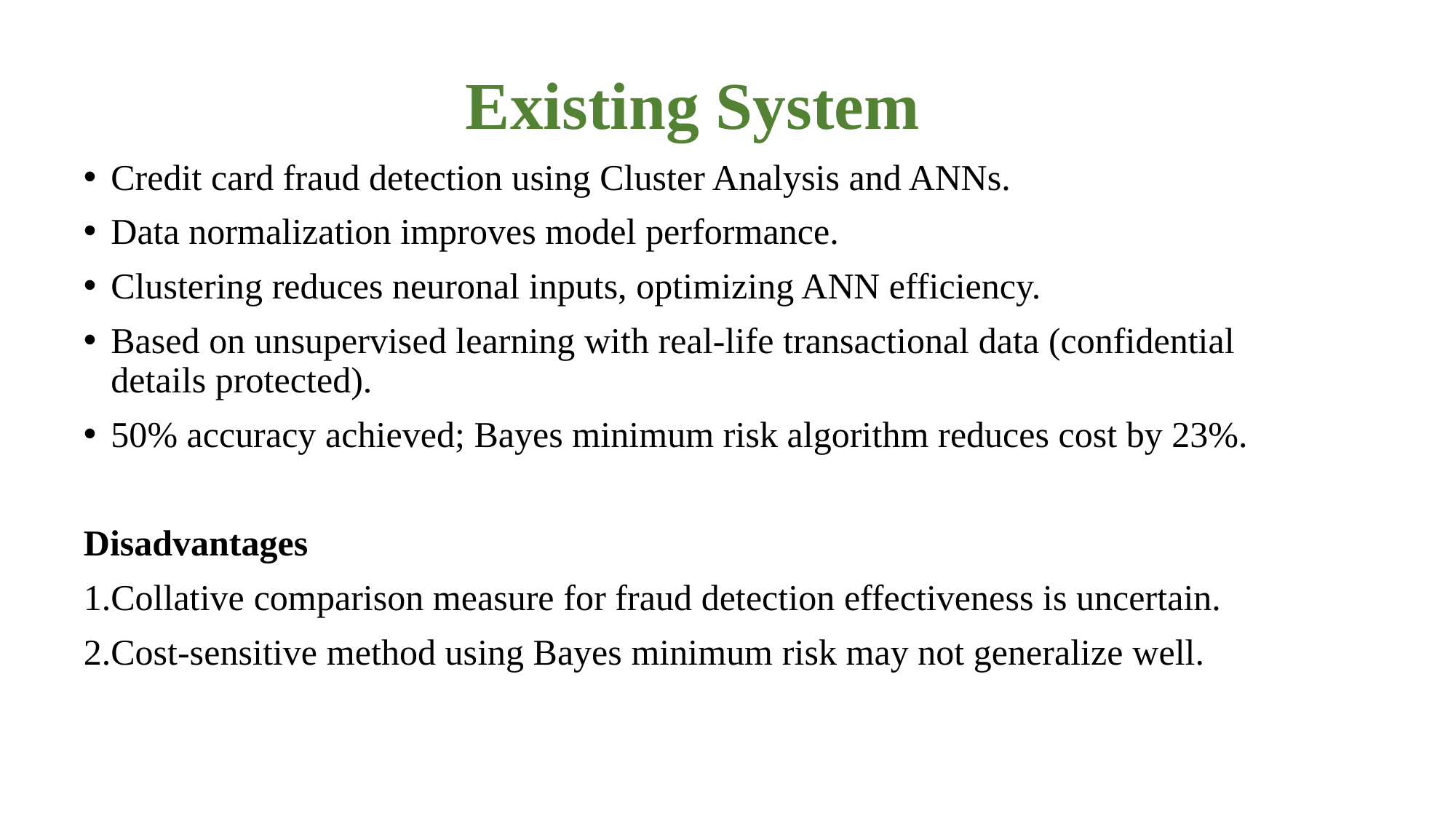

Existing System
Credit card fraud detection using Cluster Analysis and ANNs.
Data normalization improves model performance.
Clustering reduces neuronal inputs, optimizing ANN efficiency.
Based on unsupervised learning with real-life transactional data (confidential details protected).
50% accuracy achieved; Bayes minimum risk algorithm reduces cost by 23%.

Disadvantages
Collative comparison measure for fraud detection effectiveness is uncertain.
Cost-sensitive method using Bayes minimum risk may not generalize well.